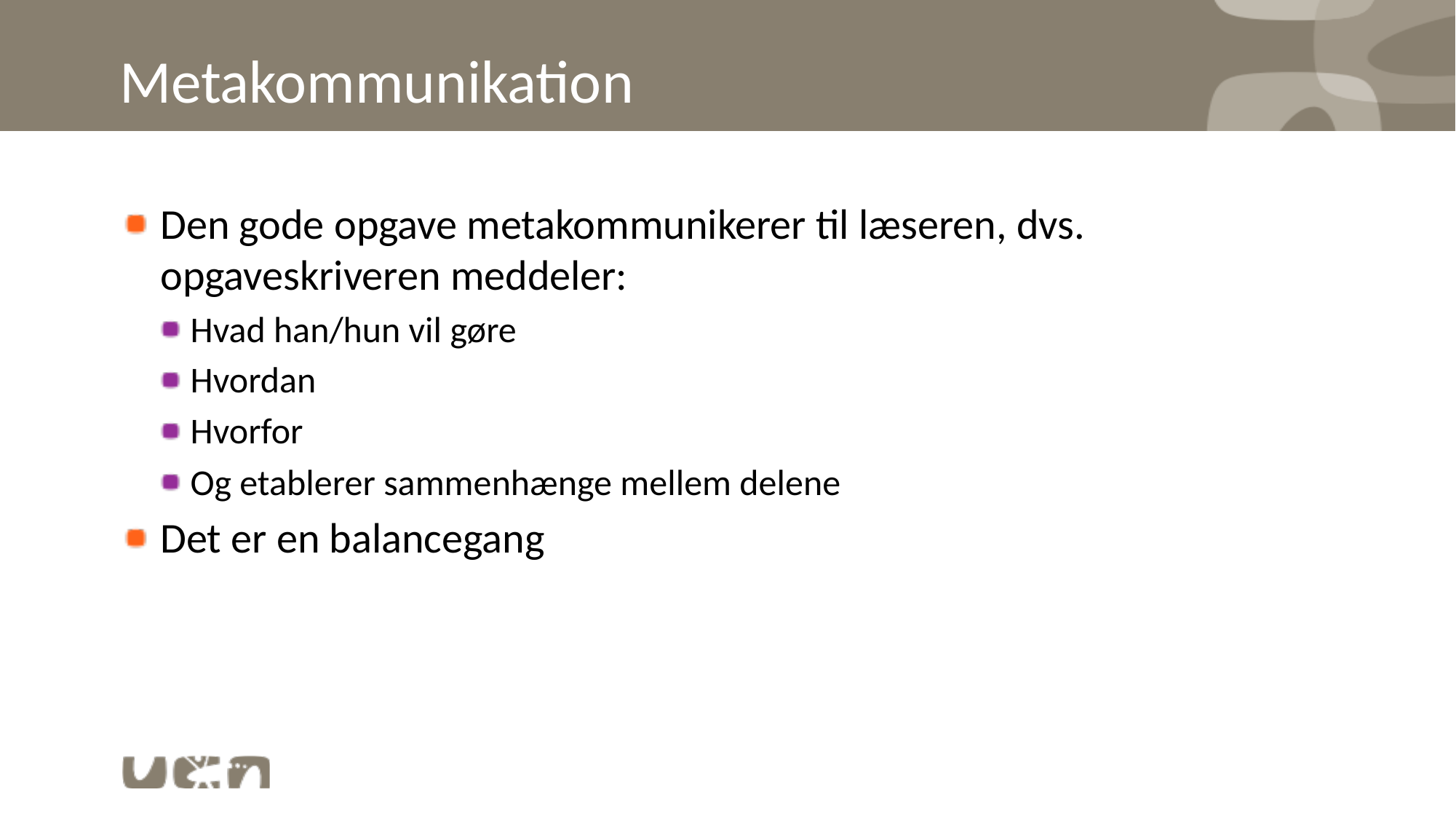

# Metakommunikation
Den gode opgave metakommunikerer til læseren, dvs. opgaveskriveren meddeler:
Hvad han/hun vil gøre
Hvordan
Hvorfor
Og etablerer sammenhænge mellem delene
Det er en balancegang